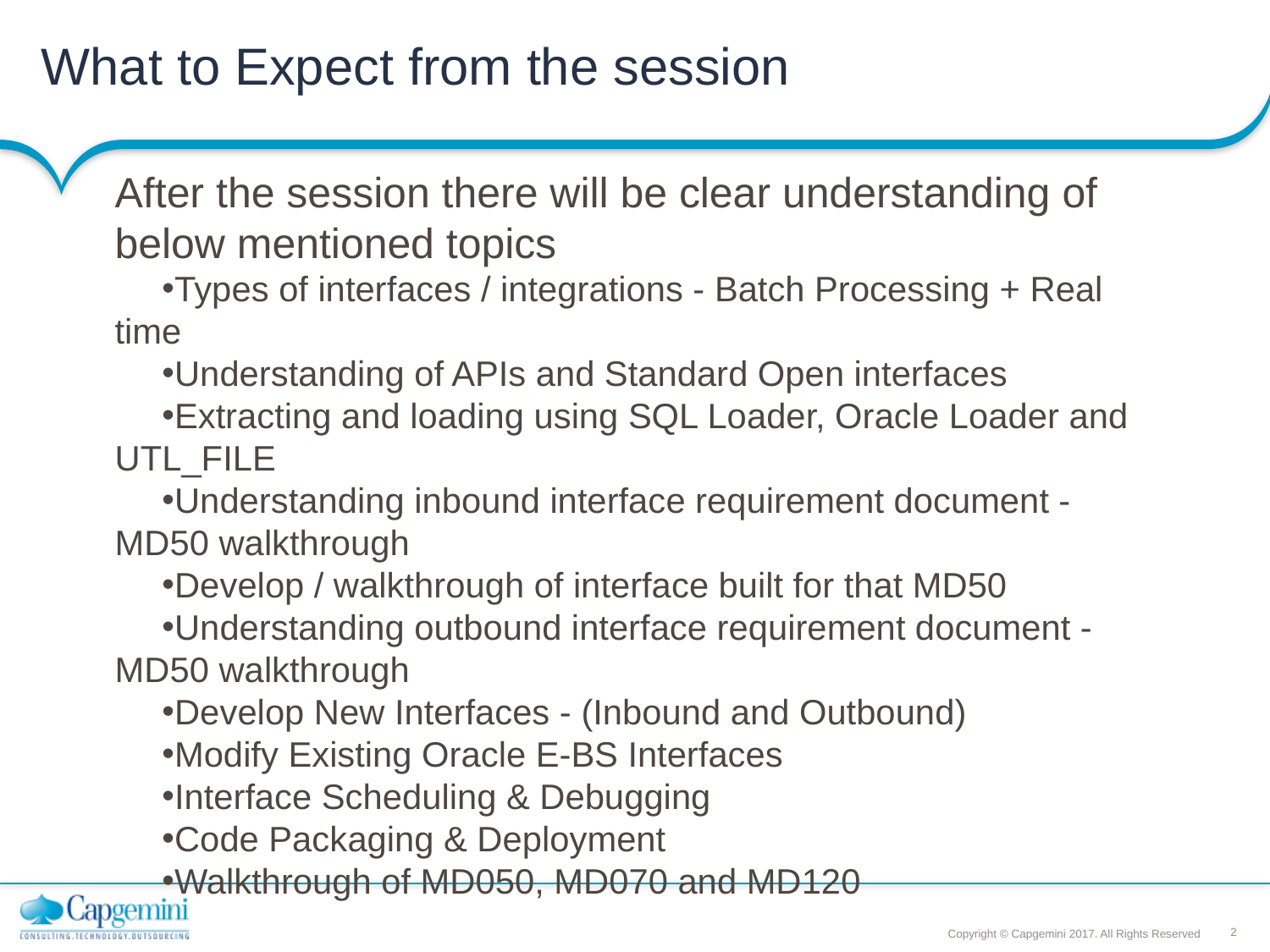

# What to Expect from the session
After the session there will be clear understanding of below mentioned topics
Types of interfaces / integrations - Batch Processing + Real time
Understanding of APIs and Standard Open interfaces
Extracting and loading using SQL Loader, Oracle Loader and UTL_FILE
Understanding inbound interface requirement document - MD50 walkthrough
Develop / walkthrough of interface built for that MD50
Understanding outbound interface requirement document - MD50 walkthrough
Develop New Interfaces - (Inbound and Outbound)
Modify Existing Oracle E-BS Interfaces
Interface Scheduling & Debugging
Code Packaging & Deployment
Walkthrough of MD050, MD070 and MD120